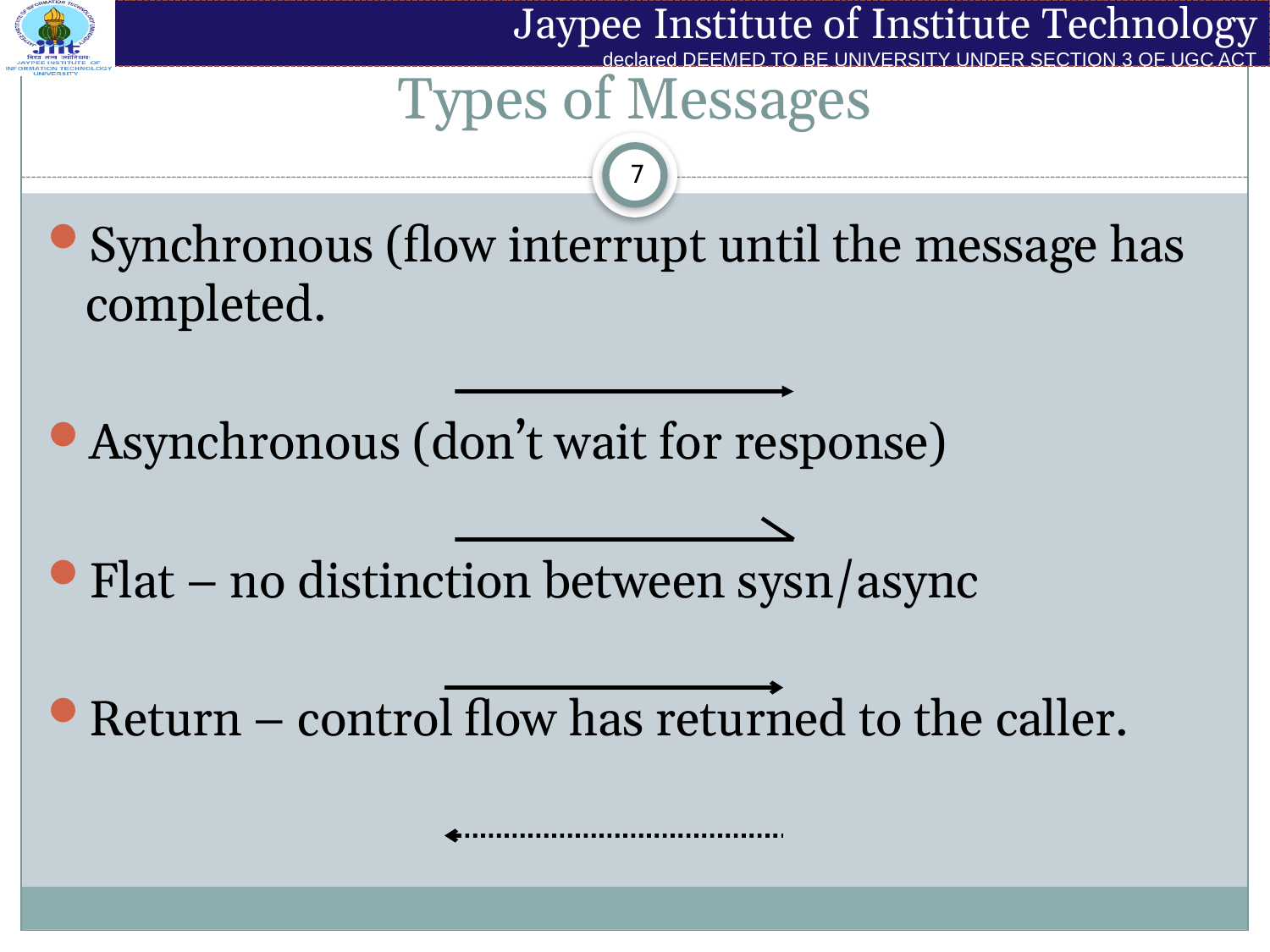

# Types of Messages
Synchronous (flow interrupt until the message has completed.

Asynchronous (don’t wait for response)

Flat – no distinction between sysn/async

Return – control flow has returned to the caller.

7